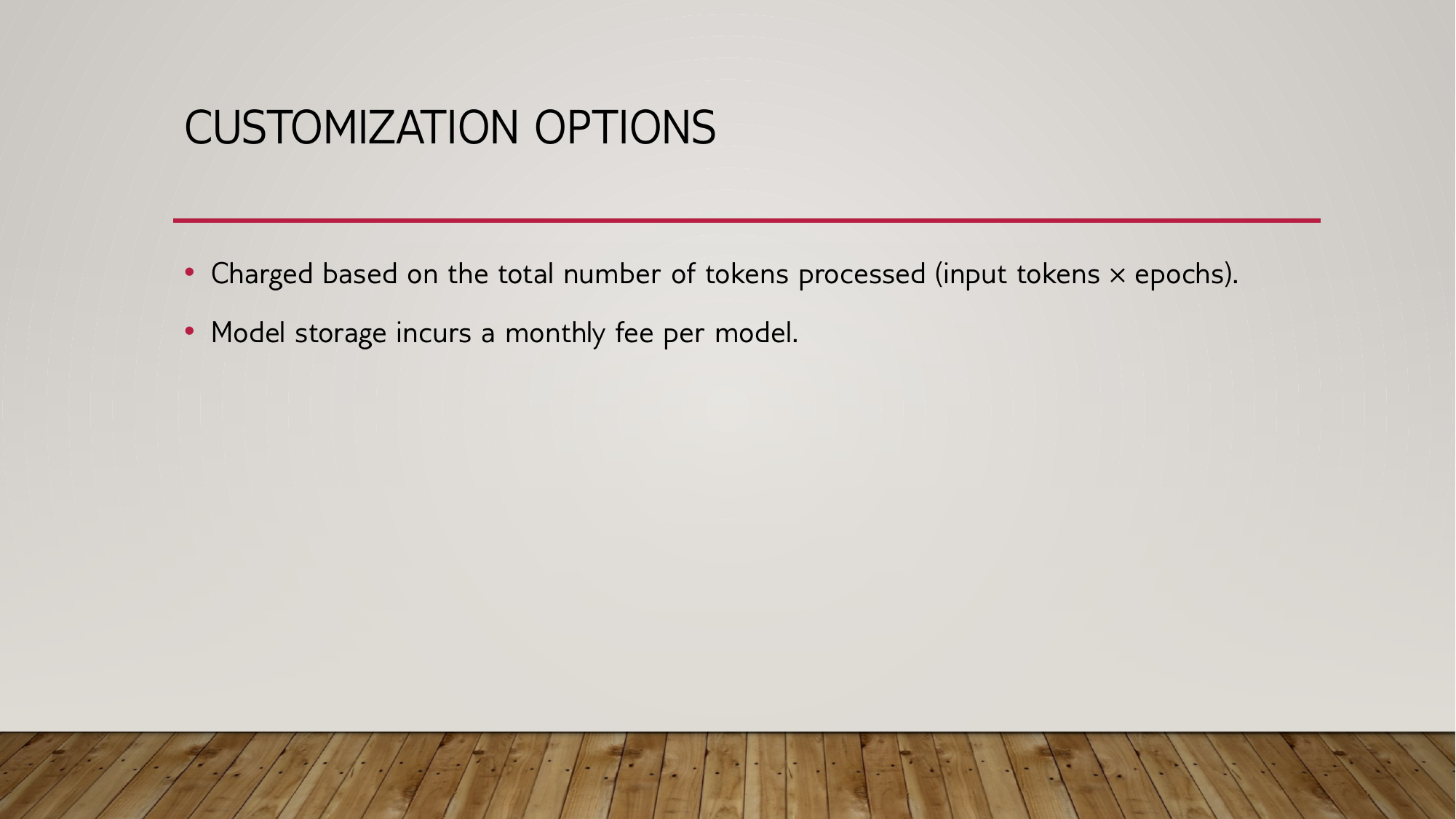

# Customization Options
Charged based on the total number of tokens processed (input tokens × epochs).
Model storage incurs a monthly fee per model.​